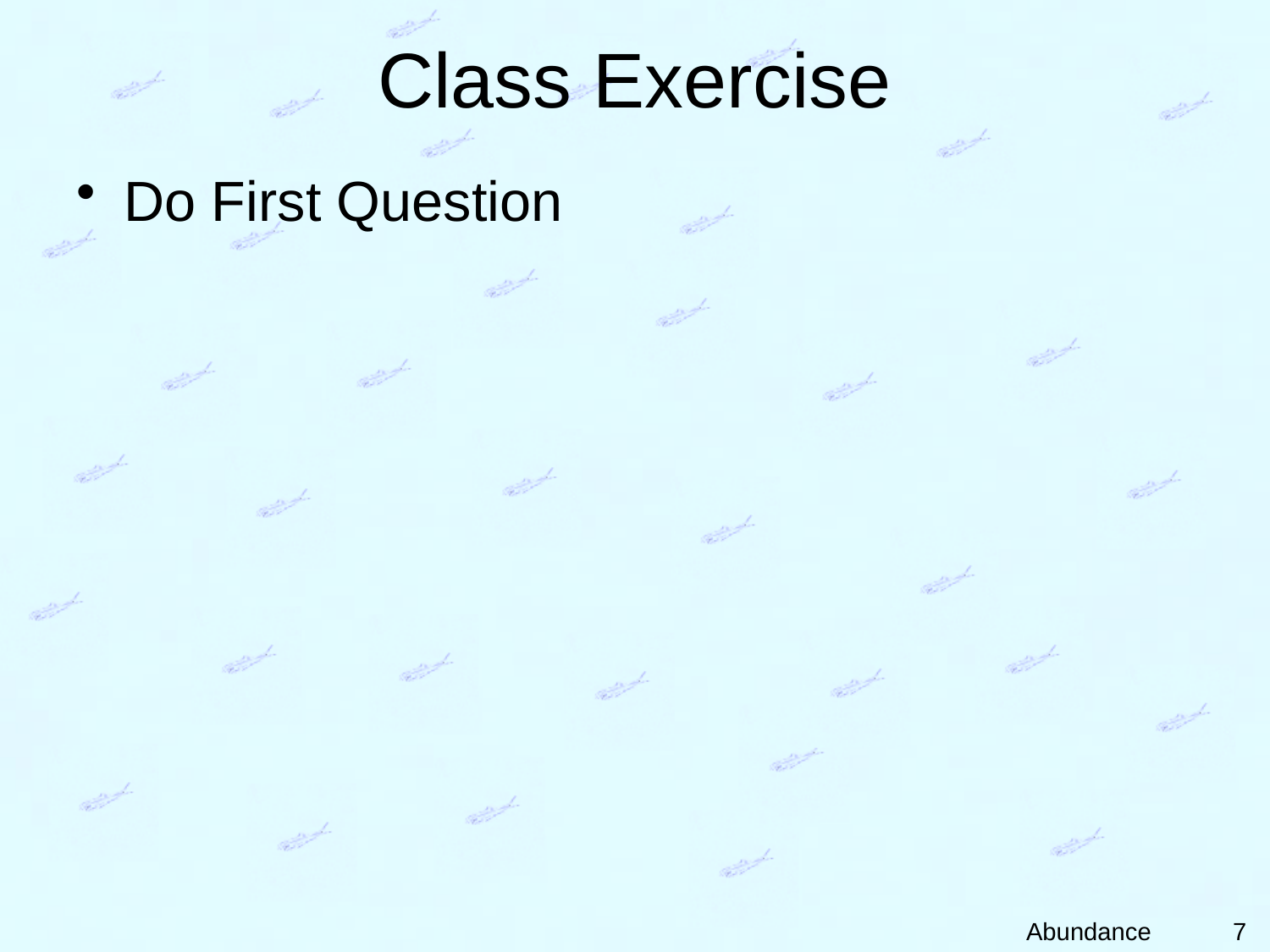

# Class Exercise
Do First Question
7
Abundance